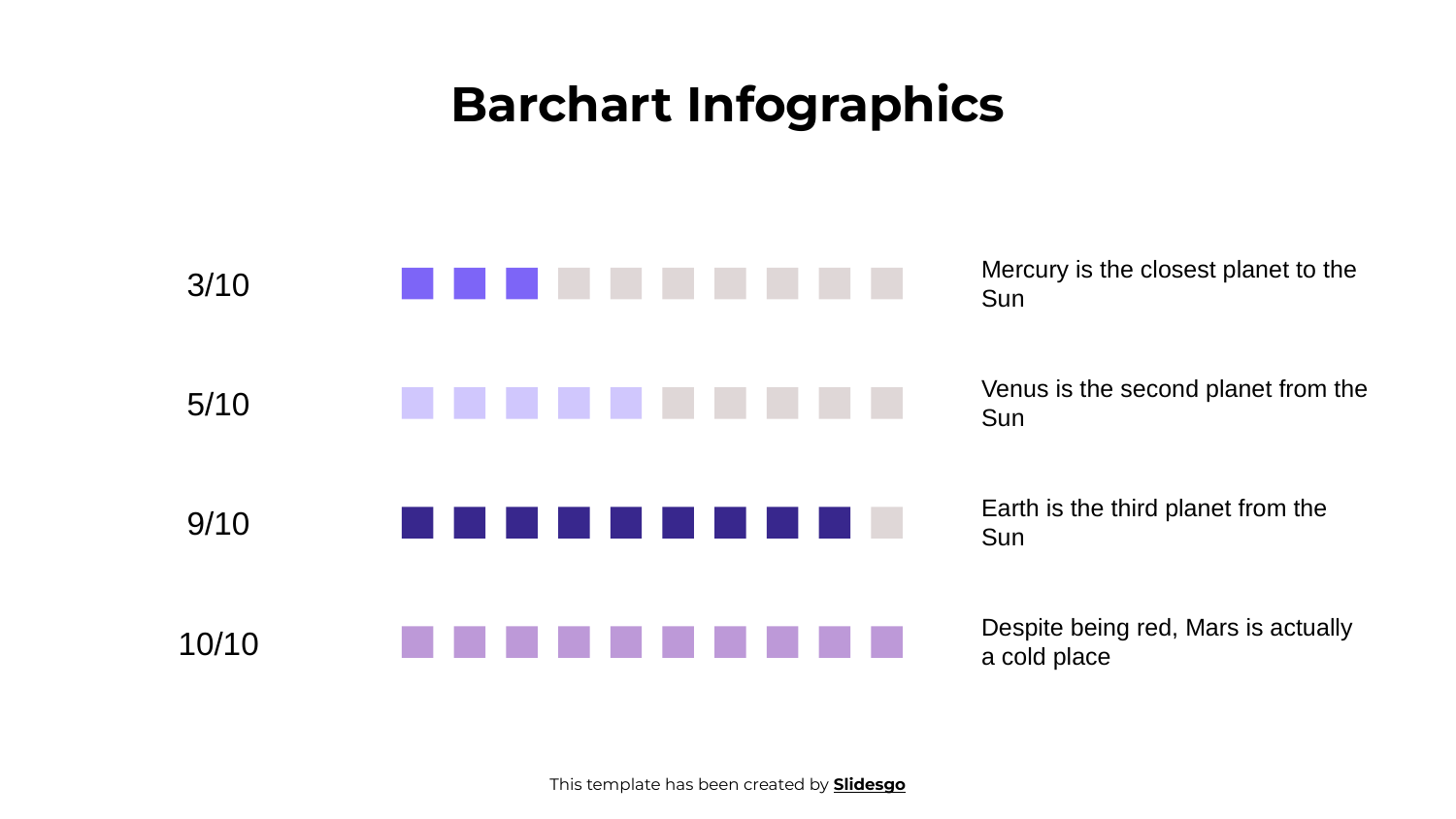

# Barchart Infographics
Mercury is the closest planet to the Sun
3/10

Venus is the second planet from the Sun
5/10

Earth is the third planet from the Sun
9/10

Despite being red, Mars is actually a cold place
10/10

This template has been created by Slidesgo